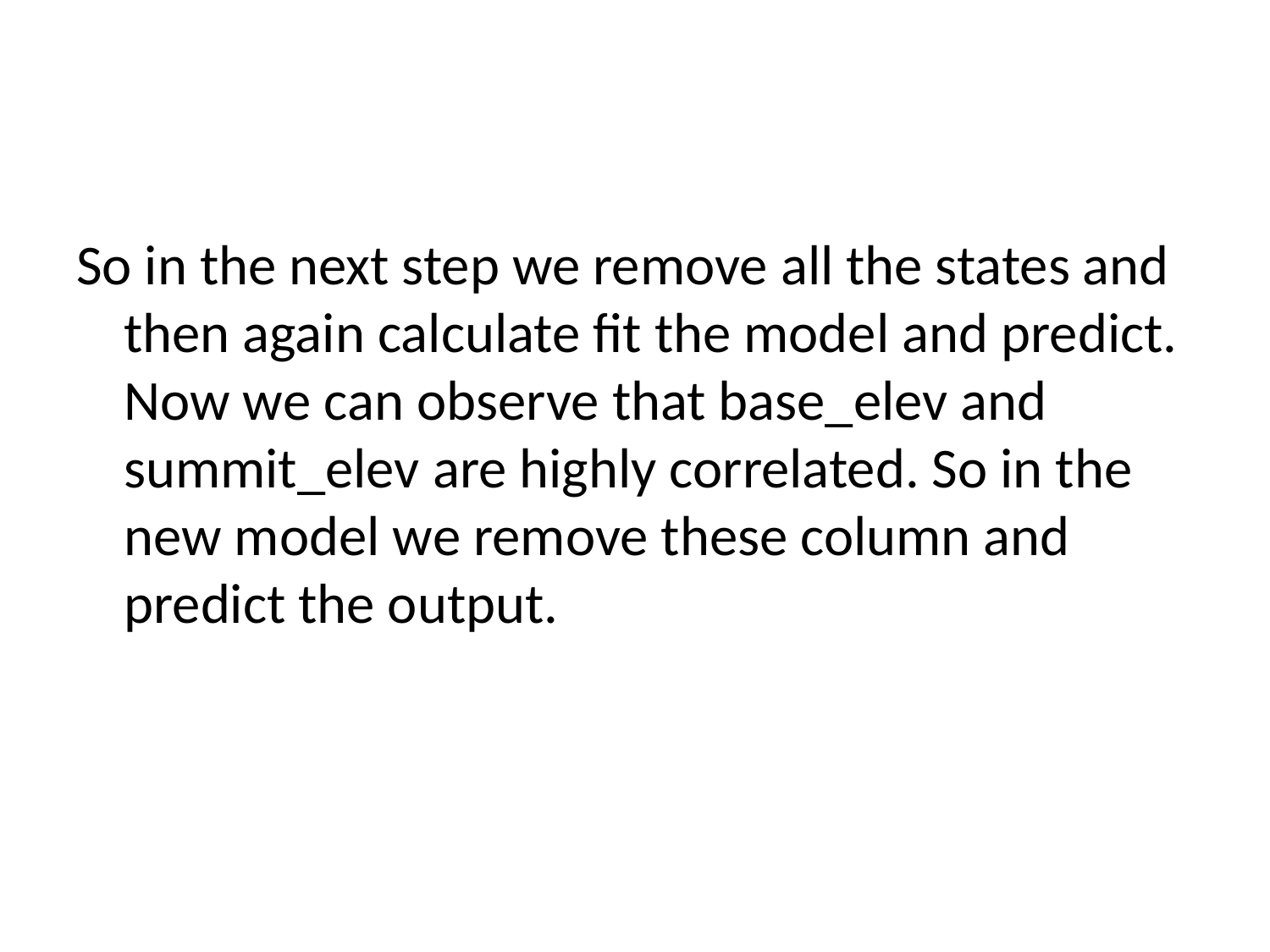

#
So in the next step we remove all the states and then again calculate fit the model and predict. Now we can observe that base_elev and summit_elev are highly correlated. So in the new model we remove these column and predict the output.